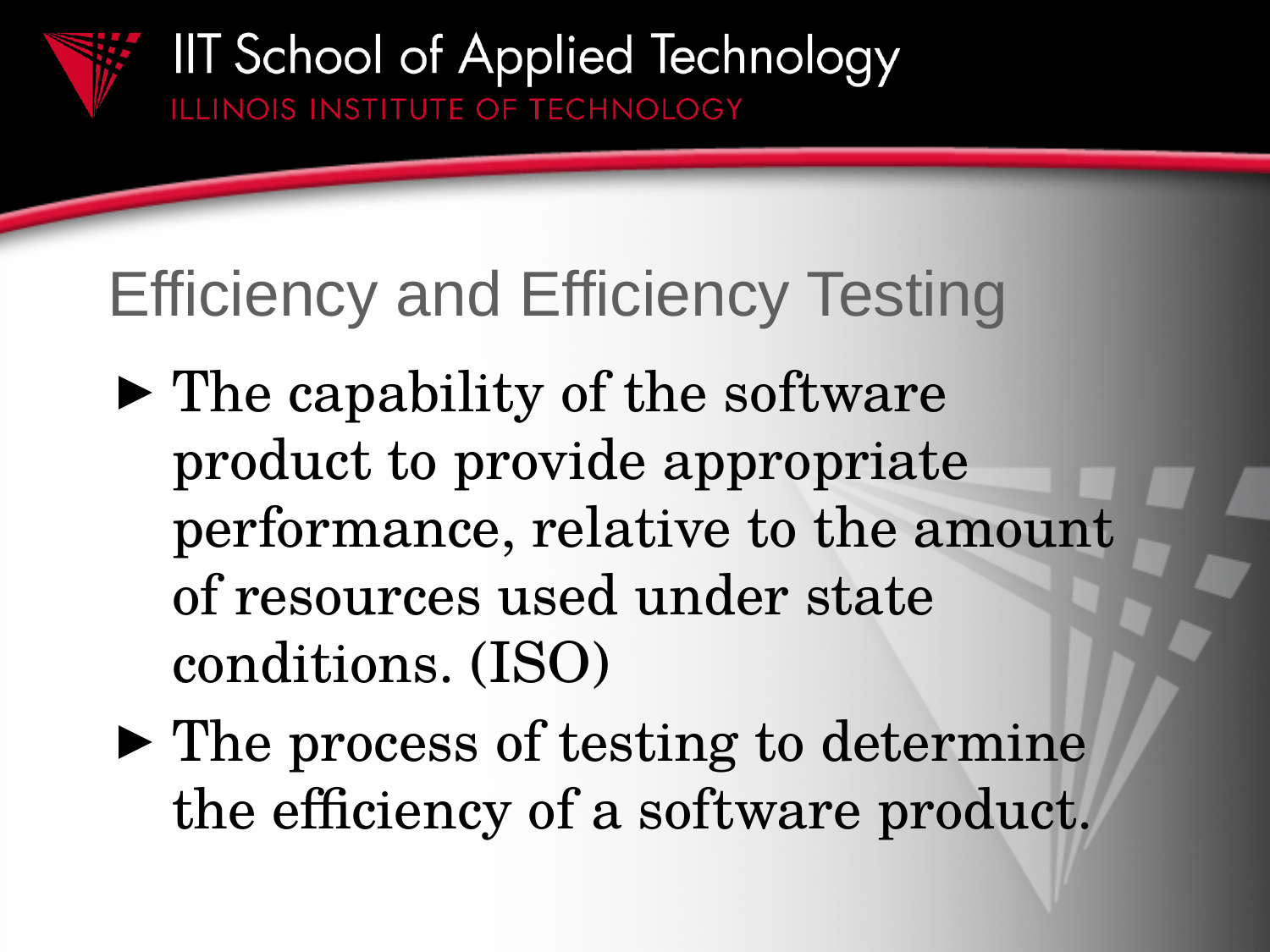

# Efficiency and Efficiency Testing
The capability of the software product to provide appropriate performance, relative to the amount of resources used under state conditions. (ISO)
The process of testing to determine the efficiency of a software product.